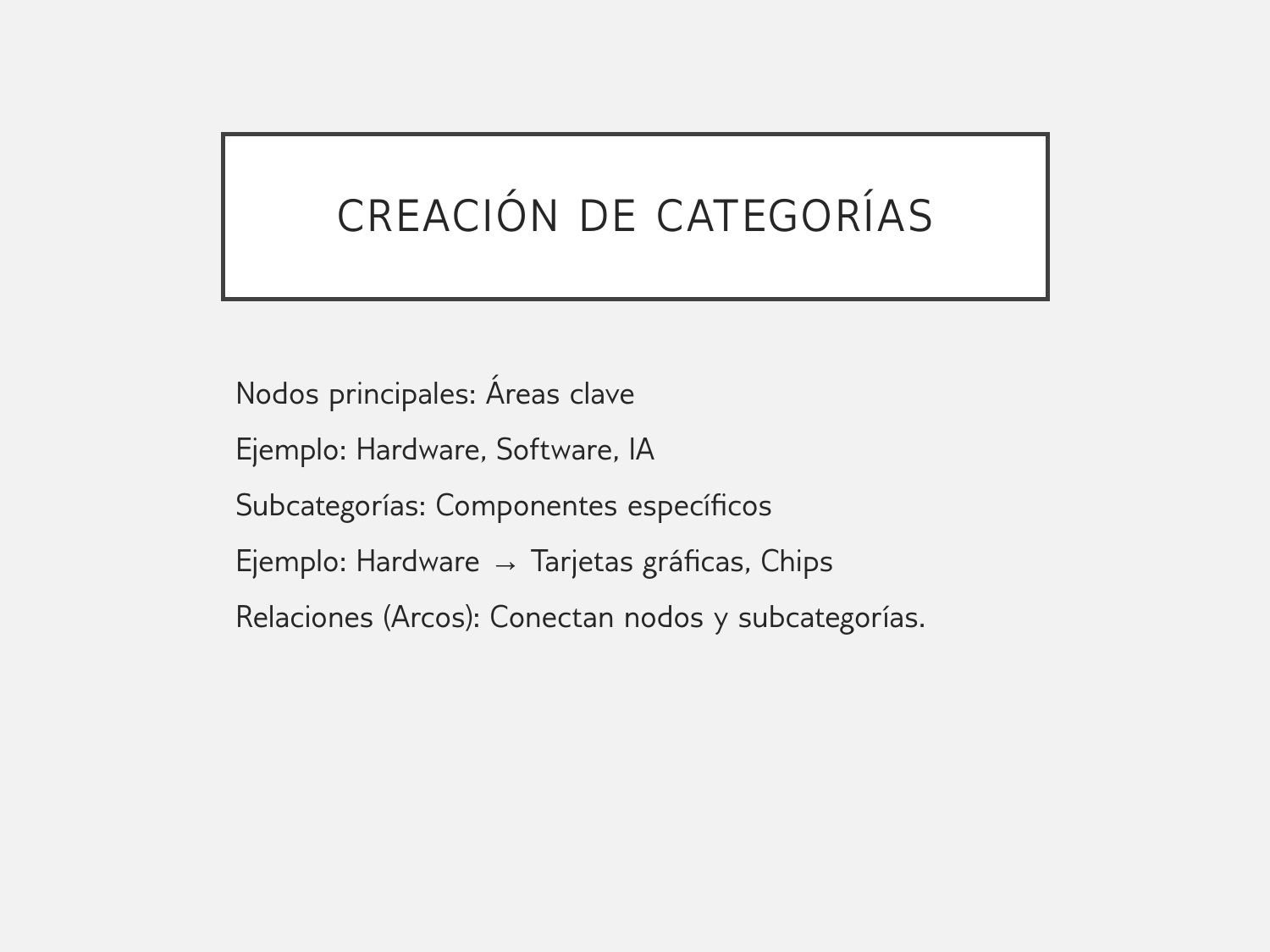

# Creación de Categorías
Nodos principales: Áreas clave
Ejemplo: Hardware, Software, IA
Subcategorías: Componentes específicos
Ejemplo: Hardware → Tarjetas gráficas, Chips
Relaciones (Arcos): Conectan nodos y subcategorías.